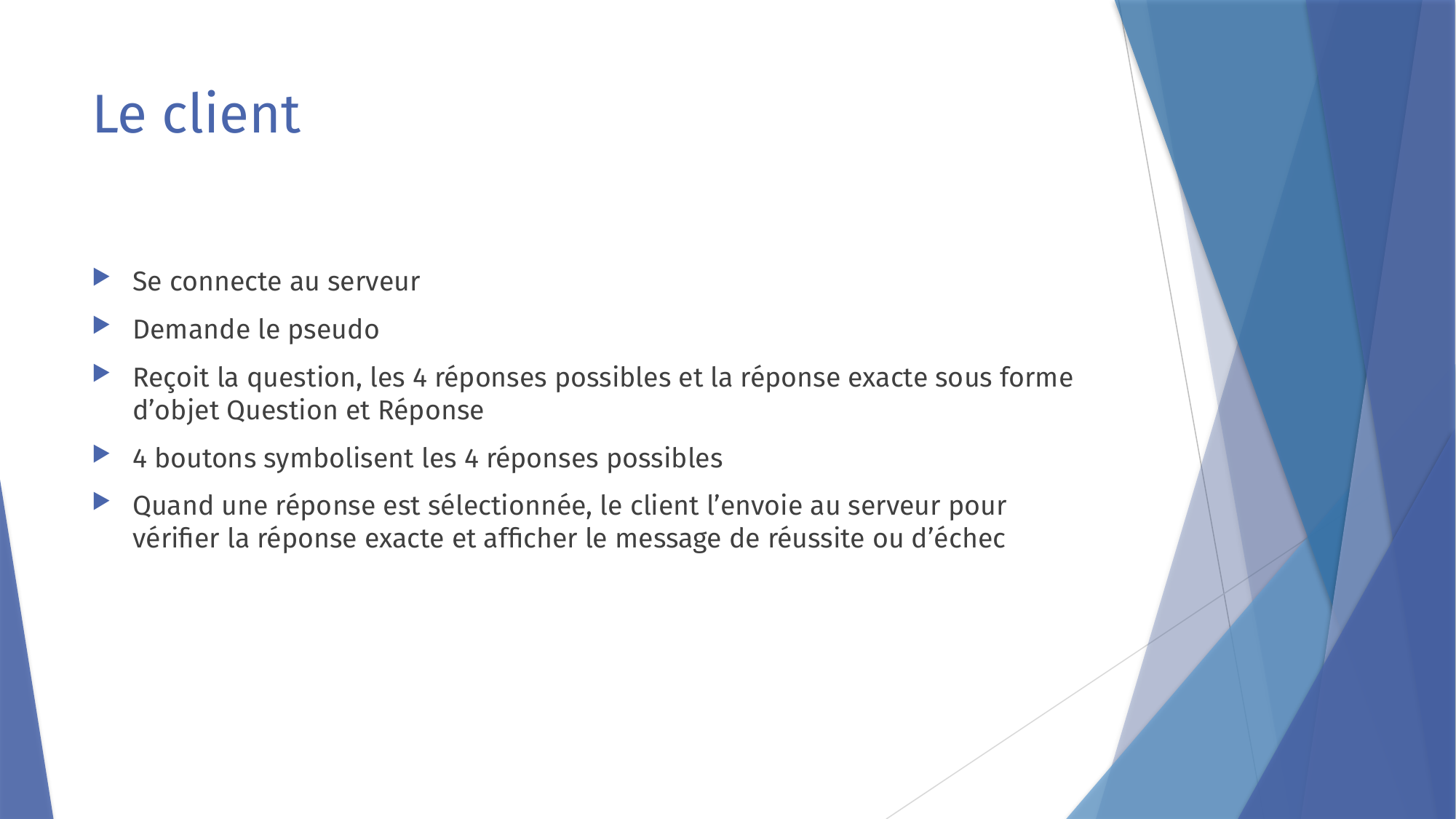

# Le client
Se connecte au serveur
Demande le pseudo
Reçoit la question, les 4 réponses possibles et la réponse exacte sous forme d’objet Question et Réponse
4 boutons symbolisent les 4 réponses possibles
Quand une réponse est sélectionnée, le client l’envoie au serveur pour vérifier la réponse exacte et afficher le message de réussite ou d’échec